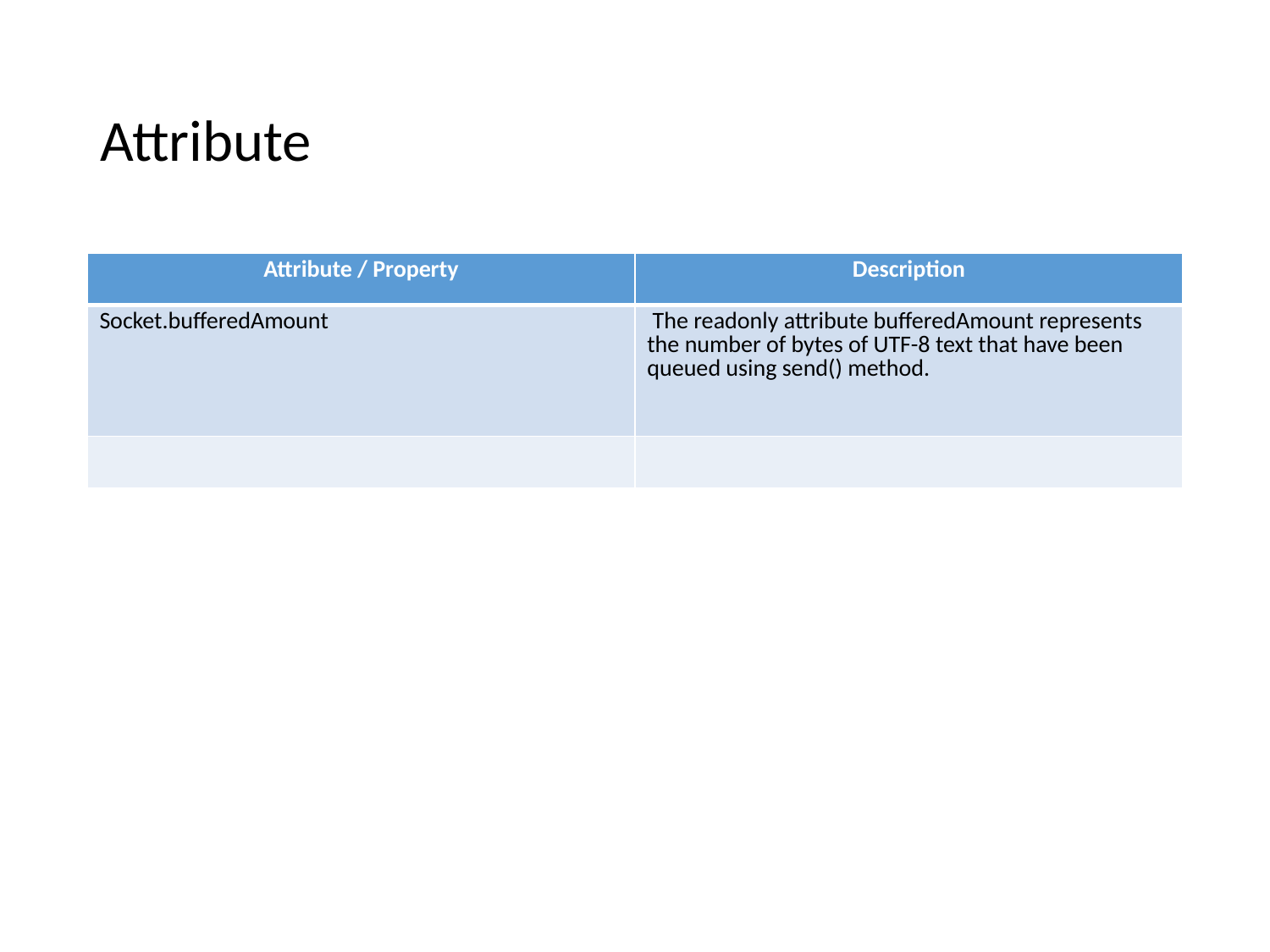

# Attribute
| Attribute / Property | Description |
| --- | --- |
| Socket.bufferedAmount | The readonly attribute bufferedAmount represents the number of bytes of UTF-8 text that have been queued using send() method. |
|  |  |